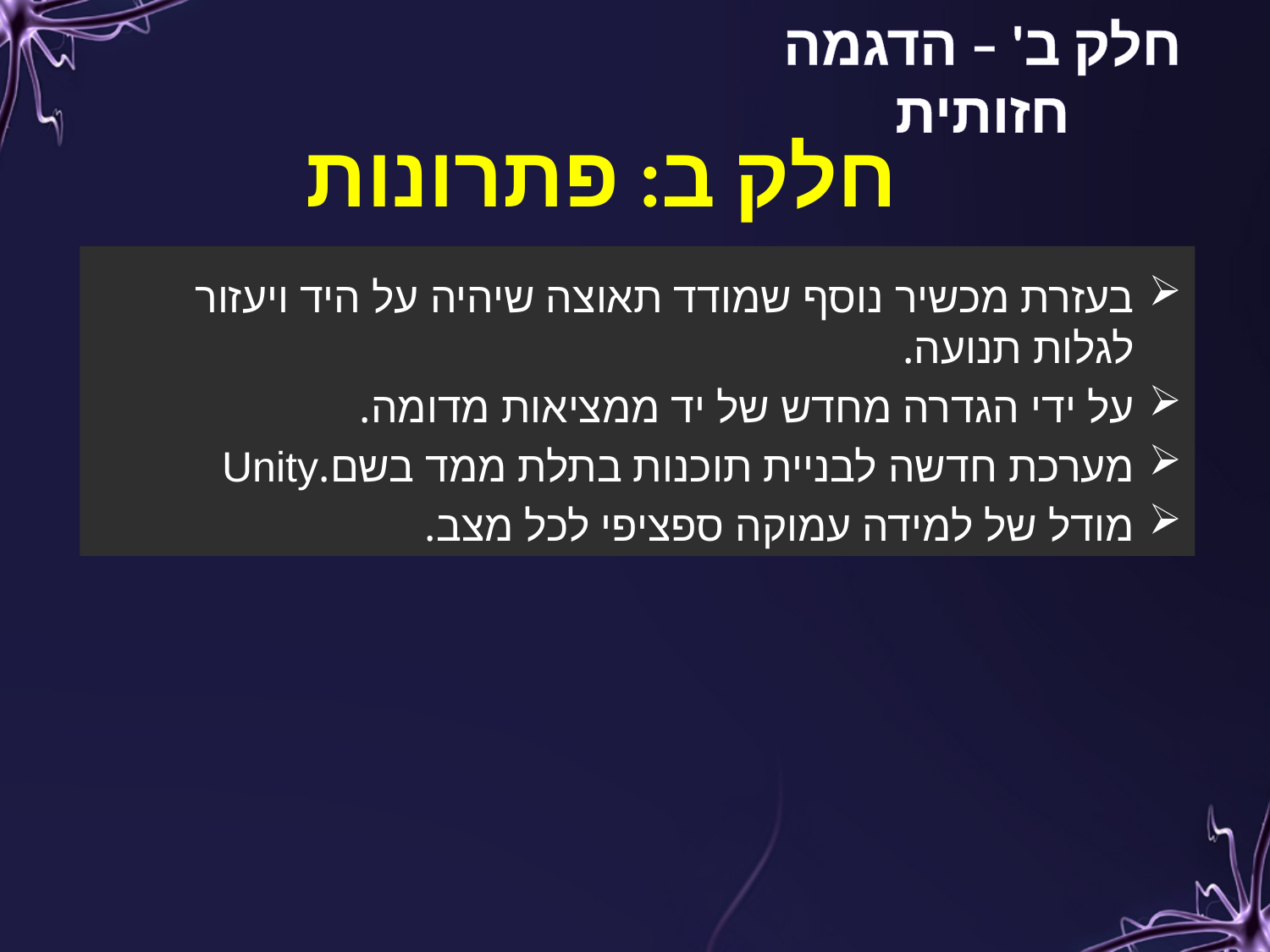

חלק ב' – הדגמה חזותית
חלק ב: פתרונות
בעזרת מכשיר נוסף שמודד תאוצה שיהיה על היד ויעזור לגלות תנועה.
על ידי הגדרה מחדש של יד ממציאות מדומה.
מערכת חדשה לבניית תוכנות בתלת ממד בשם.Unity
מודל של למידה עמוקה ספציפי לכל מצב.